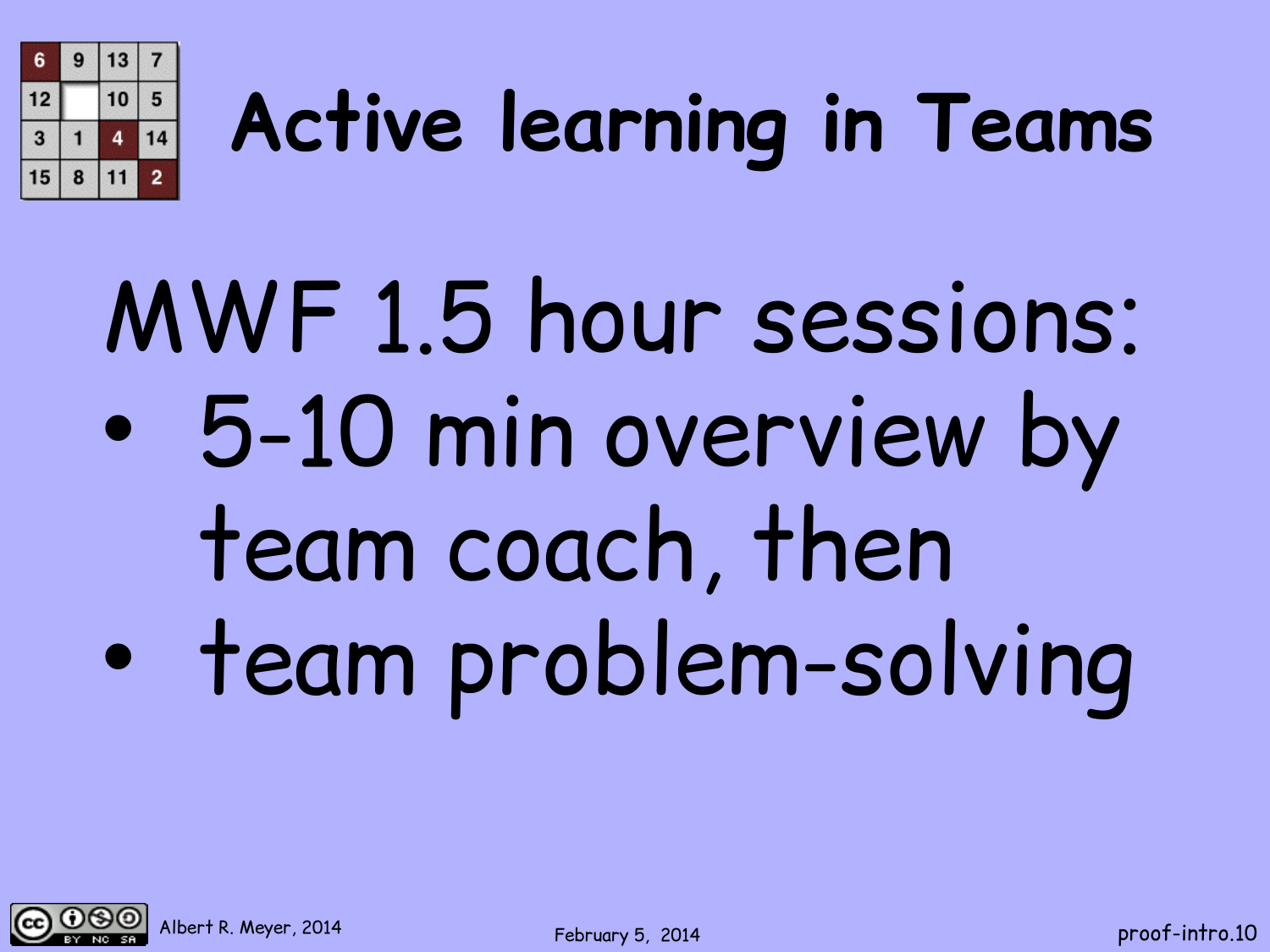

# Active learning in Teams
MWF 1.5 hour sessions:
5-10 min overview by team coach, then
team problem-solving
      proof-intro.10